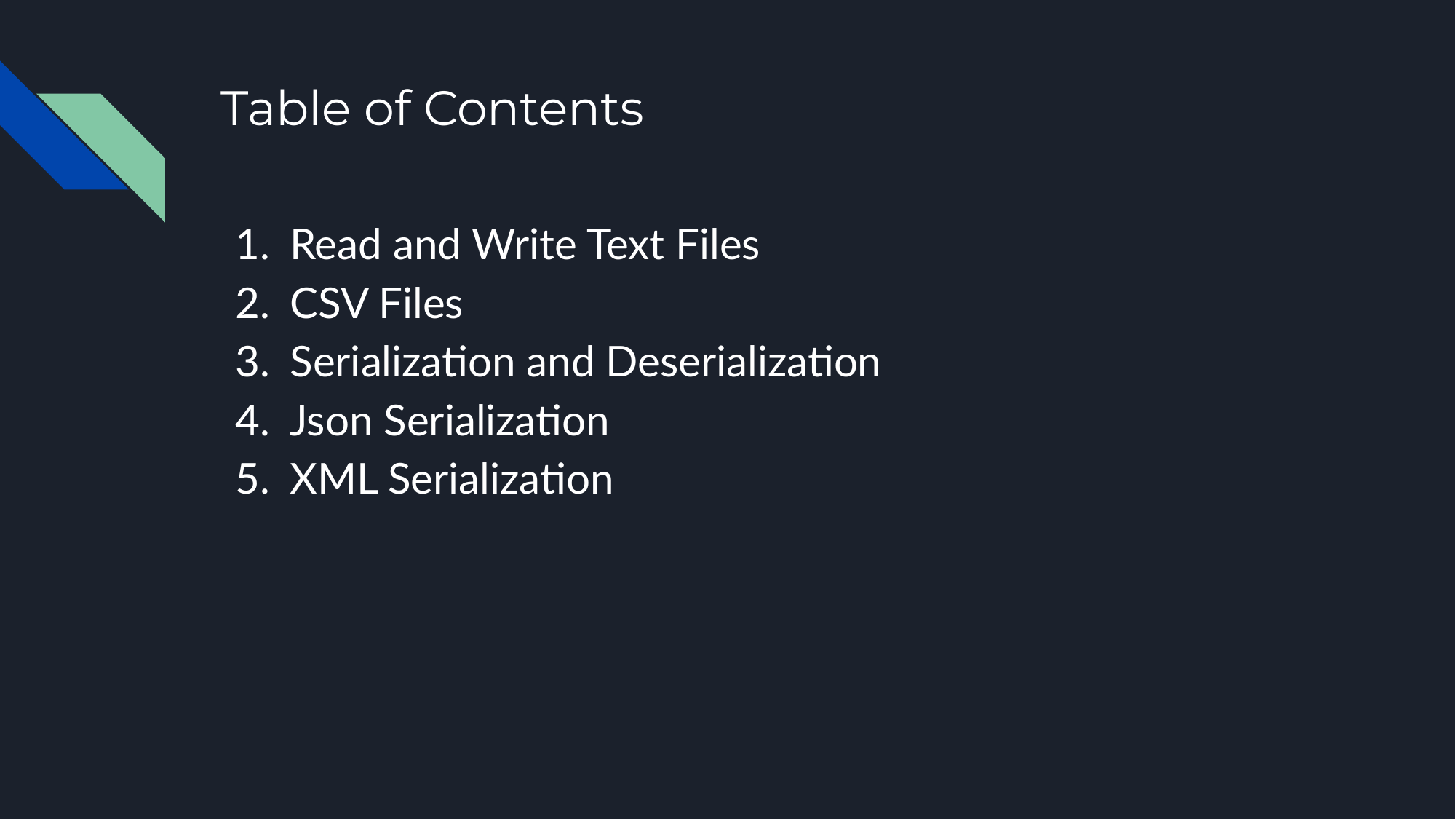

# Table of Contents
Read and Write Text Files
CSV Files
Serialization and Deserialization
Json Serialization
XML Serialization